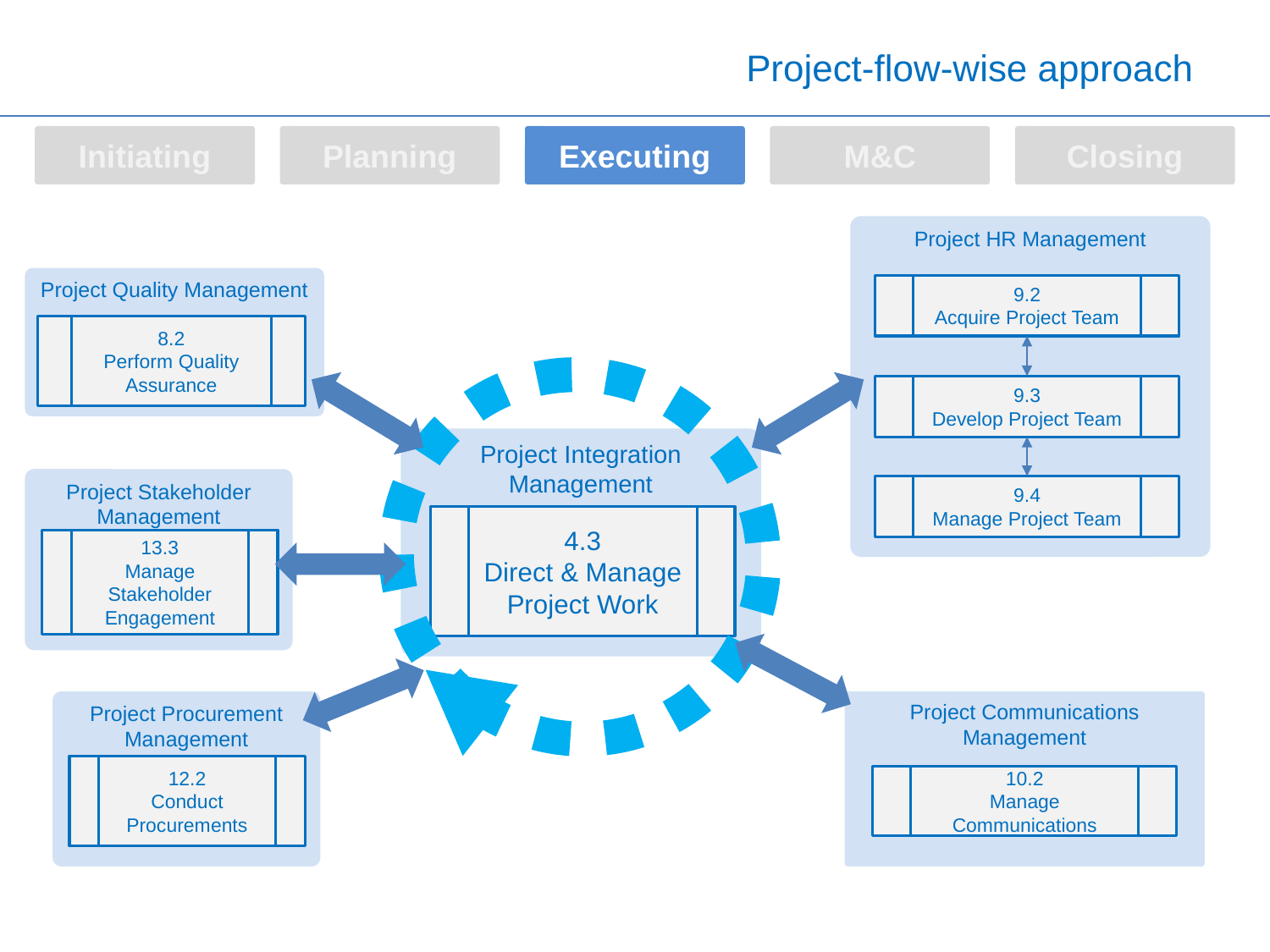

# Project-flow-wise approach
Initiating
Planning
Executing
M&C
Closing
Project HR Management
9.2
Acquire Project Team
9.3
Develop Project Team
9.4
Manage Project Team
Project Quality Management
8.2
Perform Quality Assurance

Project Integration
Management
4.3
Direct & Manage Project Work

Project Stakeholder Management
13.3
Manage Stakeholder Engagement

Project Procurement Management
12.2
Conduct Procurements
Project Communications Management
10.2
Manage Communications